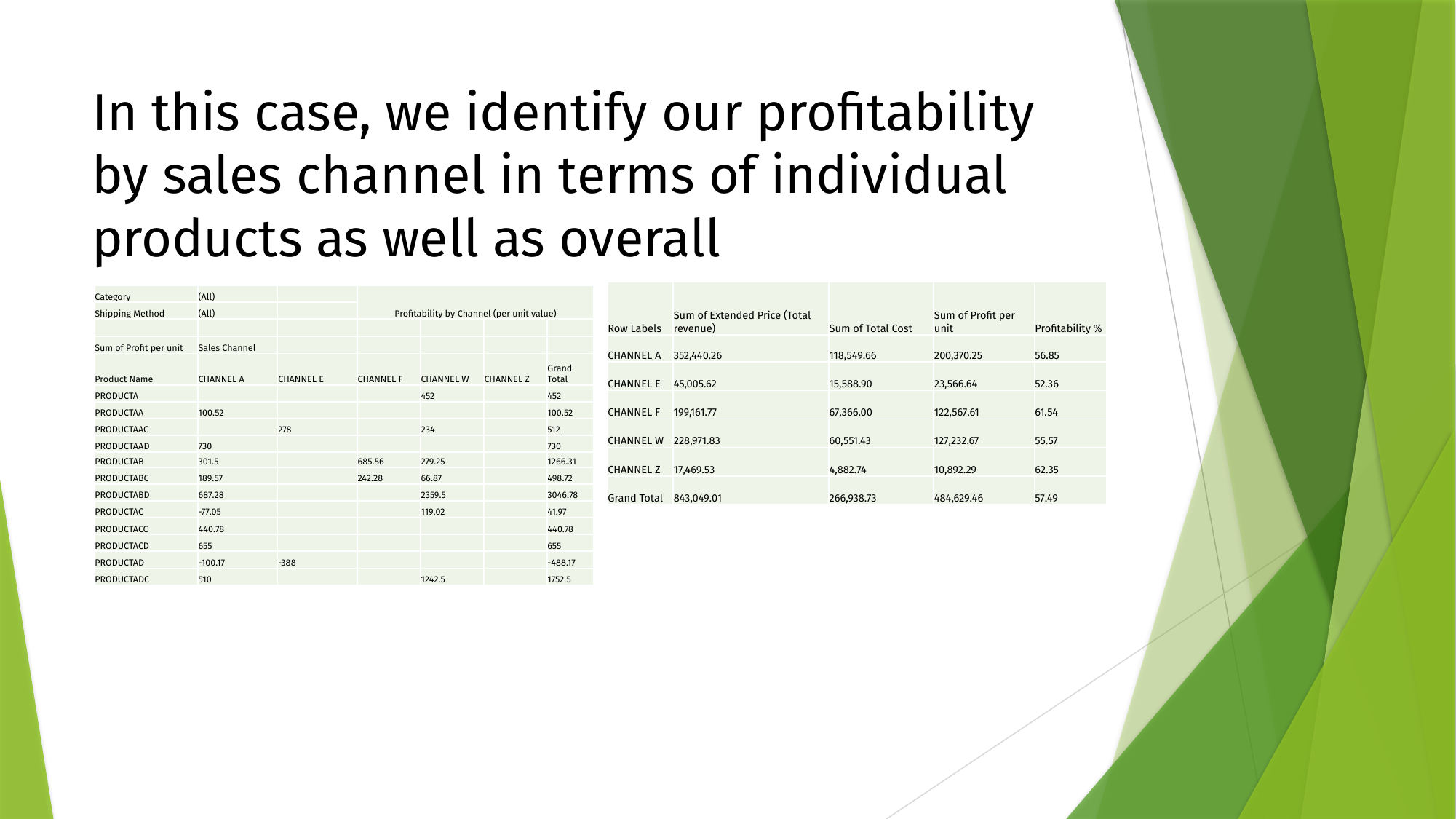

# In this case, we identify our profitability by sales channel in terms of individual products as well as overall

| Row Labels | Sum of Extended Price (Total revenue) | Sum of Total Cost | Sum of Profit per unit | Profitability % |
| --- | --- | --- | --- | --- |
| CHANNEL A | 352,440.26 | 118,549.66 | 200,370.25 | 56.85 |
| CHANNEL E | 45,005.62 | 15,588.90 | 23,566.64 | 52.36 |
| CHANNEL F | 199,161.77 | 67,366.00 | 122,567.61 | 61.54 |
| CHANNEL W | 228,971.83 | 60,551.43 | 127,232.67 | 55.57 |
| CHANNEL Z | 17,469.53 | 4,882.74 | 10,892.29 | 62.35 |
| Grand Total | 843,049.01 | 266,938.73 | 484,629.46 | 57.49 |
| Category | (All) |  | Profitability by Channel (per unit value) |  |  |  |
| --- | --- | --- | --- | --- | --- | --- |
| Shipping Method | (All) |  |  |  |  |  |
|  |  |  |  |  |  |  |
| Sum of Profit per unit | Sales Channel |  |  |  |  |  |
| Product Name | CHANNEL A | CHANNEL E | CHANNEL F | CHANNEL W | CHANNEL Z | Grand Total |
| PRODUCTA |  |  |  | 452 |  | 452 |
| PRODUCTAA | 100.52 |  |  |  |  | 100.52 |
| PRODUCTAAC |  | 278 |  | 234 |  | 512 |
| PRODUCTAAD | 730 |  |  |  |  | 730 |
| PRODUCTAB | 301.5 |  | 685.56 | 279.25 |  | 1266.31 |
| PRODUCTABC | 189.57 |  | 242.28 | 66.87 |  | 498.72 |
| PRODUCTABD | 687.28 |  |  | 2359.5 |  | 3046.78 |
| PRODUCTAC | -77.05 |  |  | 119.02 |  | 41.97 |
| PRODUCTACC | 440.78 |  |  |  |  | 440.78 |
| PRODUCTACD | 655 |  |  |  |  | 655 |
| PRODUCTAD | -100.17 | -388 |  |  |  | -488.17 |
| PRODUCTADC | 510 |  |  | 1242.5 |  | 1752.5 |